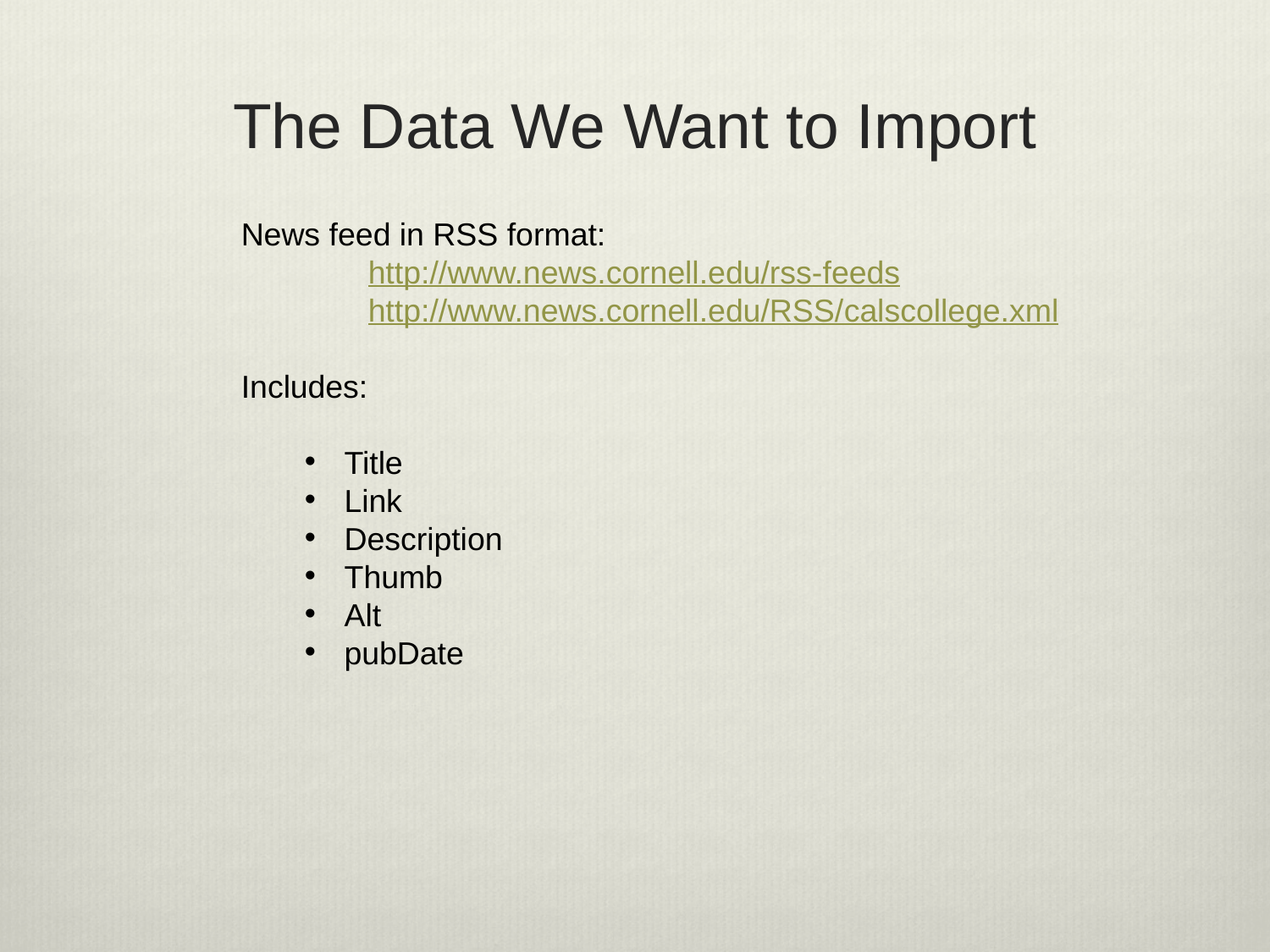

# The Data We Want to Import
News feed in RSS format:
	http://www.news.cornell.edu/rss-feeds
	http://www.news.cornell.edu/RSS/calscollege.xml

Includes:

Title
Link
Description
Thumb
Alt
pubDate